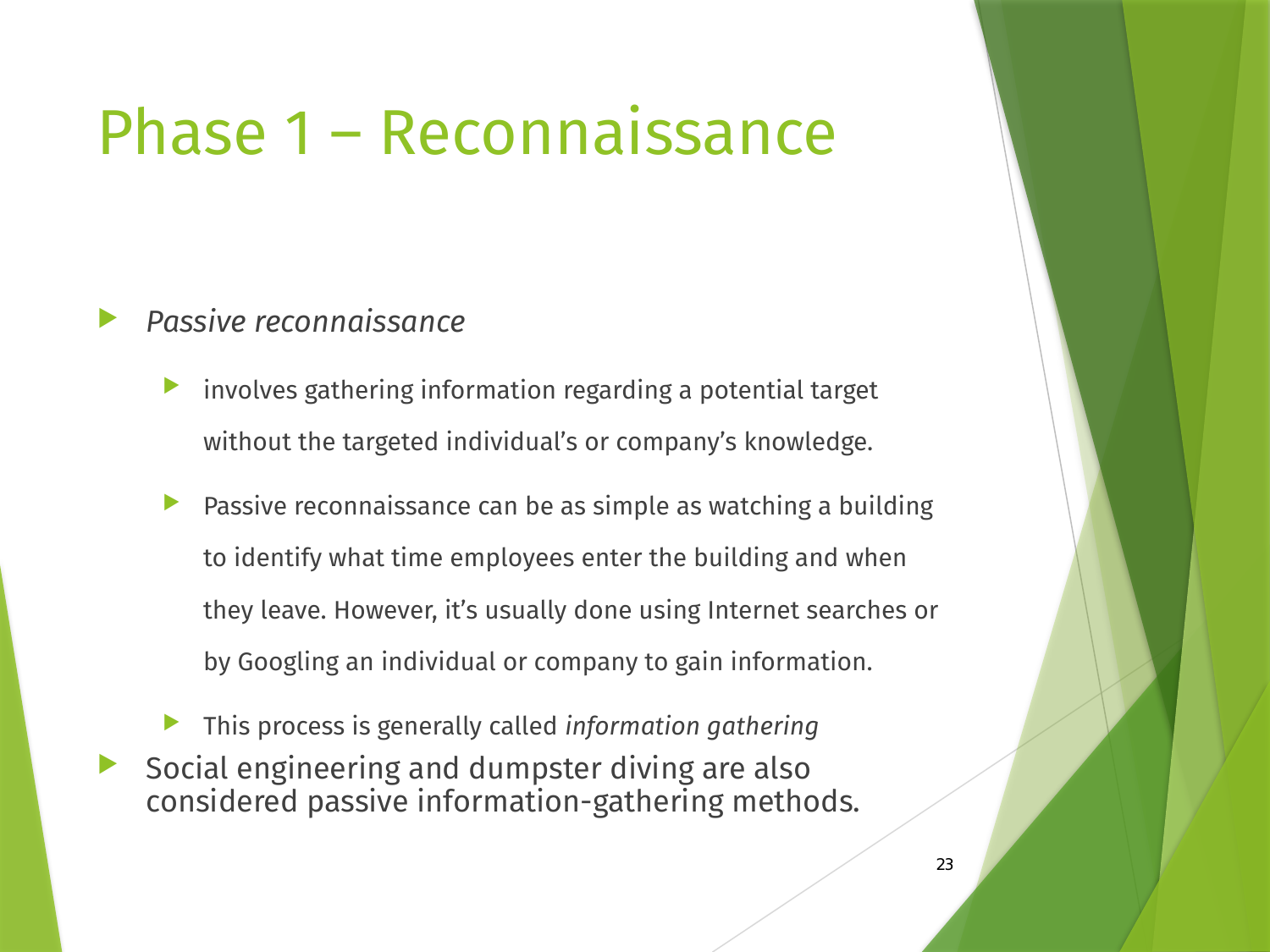

# Phase 1 – Reconnaissance
Passive reconnaissance
involves gathering information regarding a potential target without the targeted individual’s or company’s knowledge.
Passive reconnaissance can be as simple as watching a building to identify what time employees enter the building and when they leave. However, it’s usually done using Internet searches or by Googling an individual or company to gain information.
This process is generally called information gathering
Social engineering and dumpster diving are also considered passive information-gathering methods.
23